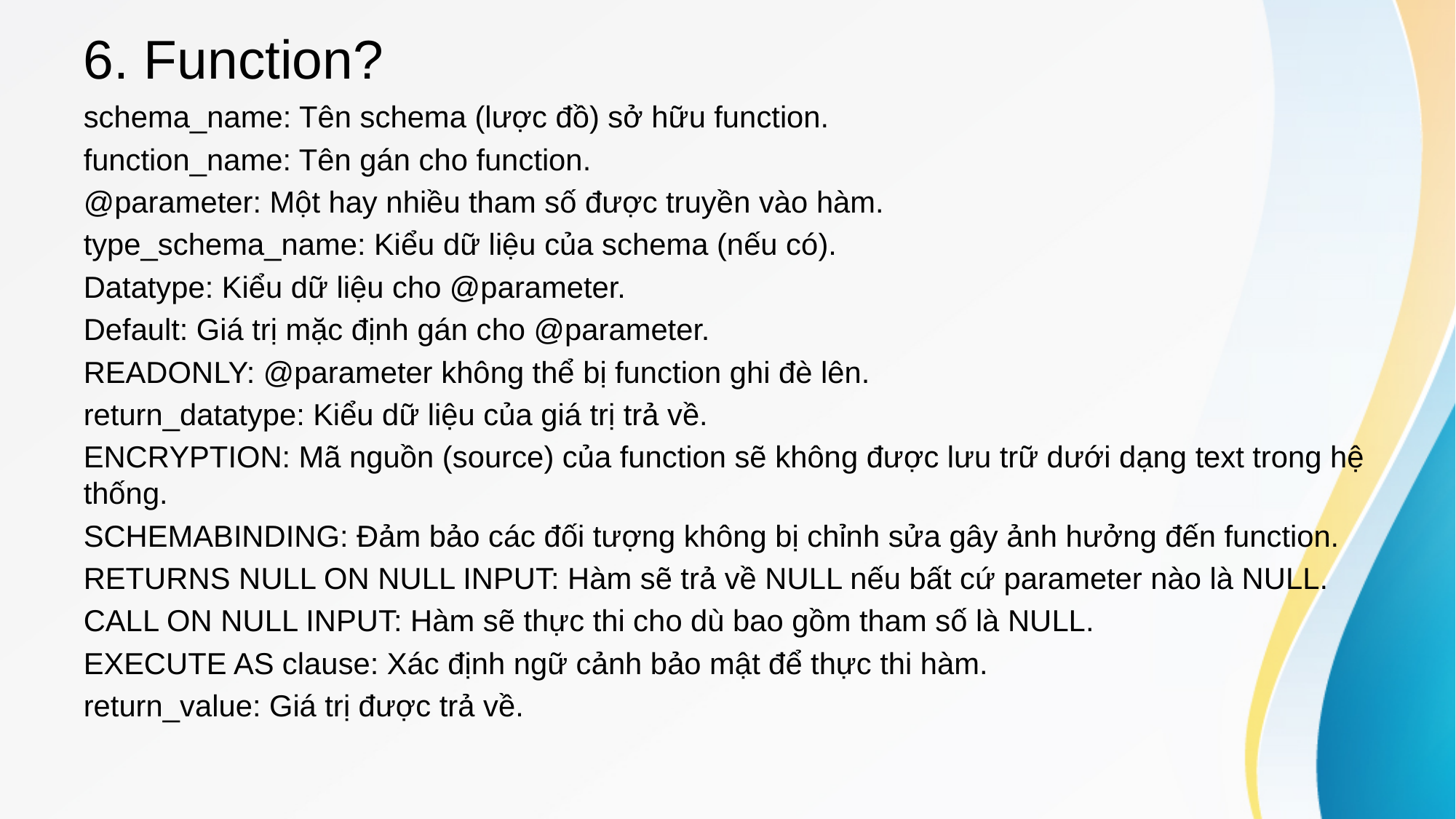

# 6. Function?
schema_name: Tên schema (lược đồ) sở hữu function.
function_name: Tên gán cho function.
@parameter: Một hay nhiều tham số được truyền vào hàm.
type_schema_name: Kiểu dữ liệu của schema (nếu có).
Datatype: Kiểu dữ liệu cho @parameter.
Default: Giá trị mặc định gán cho @parameter.
READONLY: @parameter không thể bị function ghi đè lên.
return_datatype: Kiểu dữ liệu của giá trị trả về.
ENCRYPTION: Mã nguồn (source) của function sẽ không được lưu trữ dưới dạng text trong hệ thống.
SCHEMABINDING: Đảm bảo các đối tượng không bị chỉnh sửa gây ảnh hưởng đến function.
RETURNS NULL ON NULL INPUT: Hàm sẽ trả về NULL nếu bất cứ parameter nào là NULL.
CALL ON NULL INPUT: Hàm sẽ thực thi cho dù bao gồm tham số là NULL.
EXECUTE AS clause: Xác định ngữ cảnh bảo mật để thực thi hàm.
return_value: Giá trị được trả về.